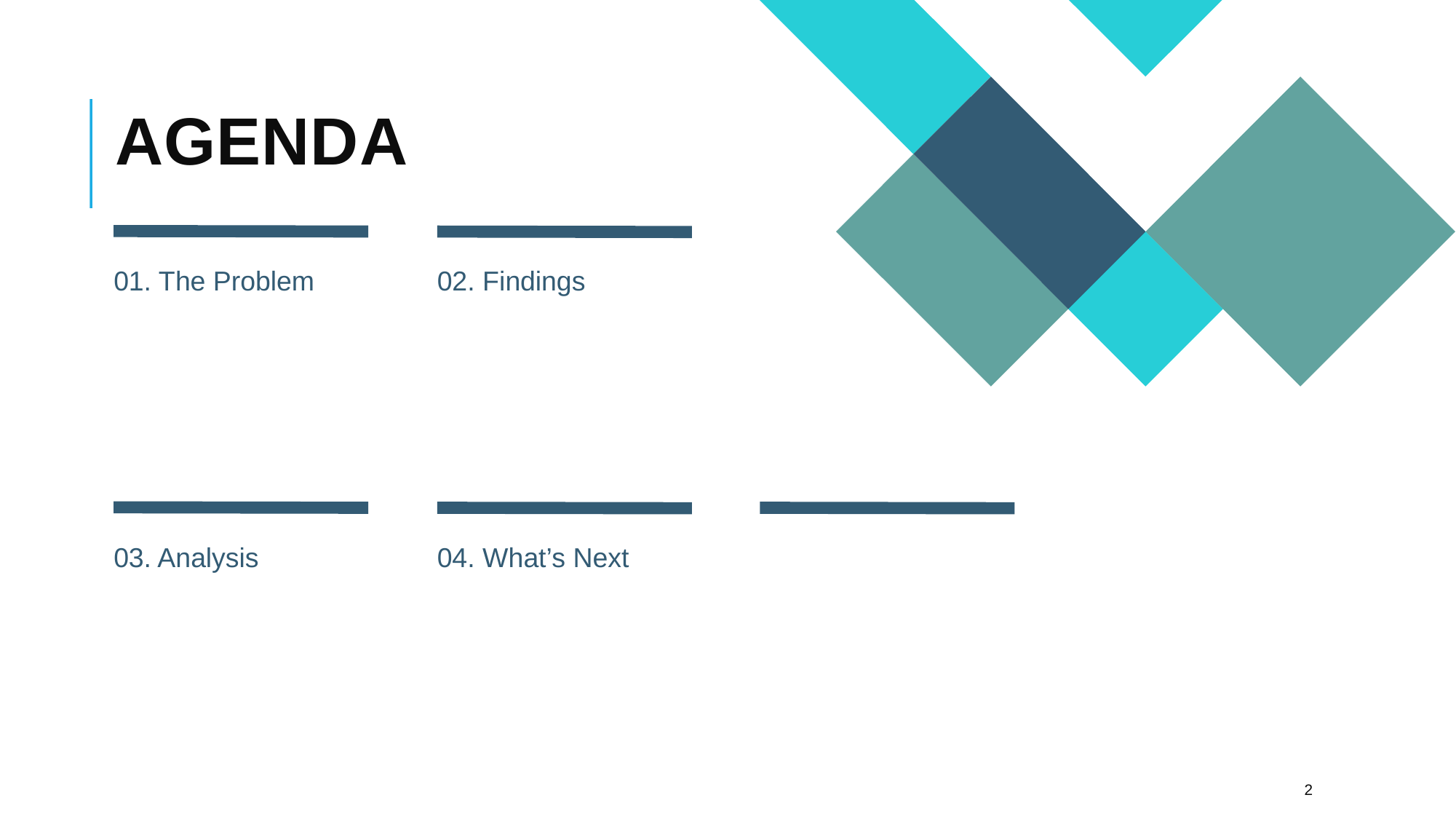

# Agenda
01. The Problem
02. Findings
Lorem ipsum dolor sit amet, consectetuer adipiscing elit, sed diam nonummy nibh.
Lorem ipsum dolor sit amet, consectetuer adipiscing elit, sed diam nonummy nibh.
03. Analysis
04. What’s Next
Lorem ipsum dolor sit amet, consectetuer adipiscing elit, sed diam nonummy nibh.
Lorem ipsum dolor sit amet, consectetuer adipiscing elit, sed diam nonummy nibh.
Lorem ipsum dolor sit amet, consectetuer adipiscing elit, sed diam nonummy nibh.
December 19, 2023
2